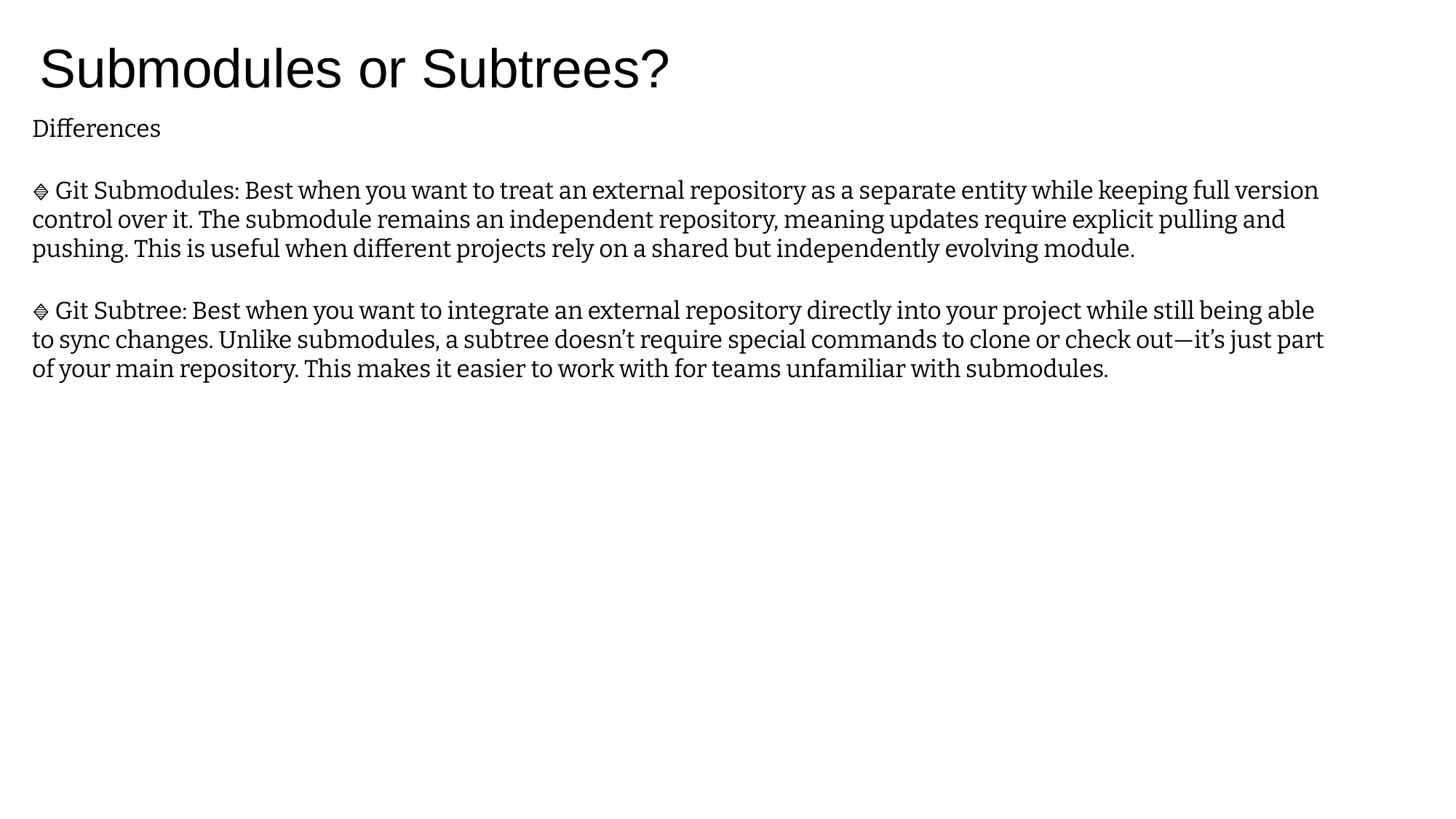

Submodules or Subtrees?
Differences
🔹 Git Submodules: Best when you want to treat an external repository as a separate entity while keeping full version control over it. The submodule remains an independent repository, meaning updates require explicit pulling and pushing. This is useful when different projects rely on a shared but independently evolving module.
🔹 Git Subtree: Best when you want to integrate an external repository directly into your project while still being able to sync changes. Unlike submodules, a subtree doesn’t require special commands to clone or check out—it’s just part of your main repository. This makes it easier to work with for teams unfamiliar with submodules.